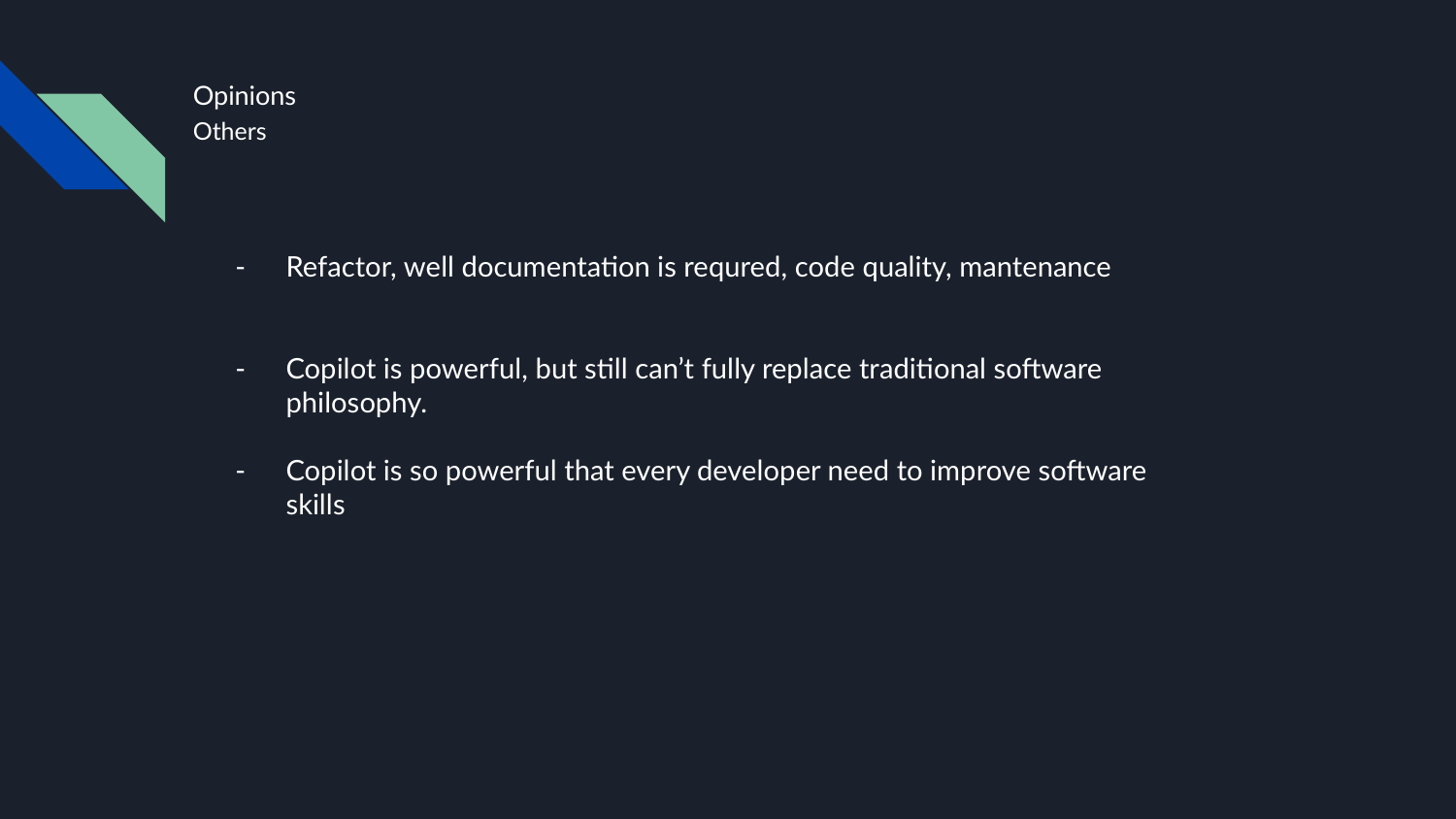

# Opinions
Others
Refactor, well documentation is requred, code quality, mantenance

Copilot is powerful, but still can’t fully replace traditional software philosophy.

Copilot is so powerful that every developer need to improve software skills